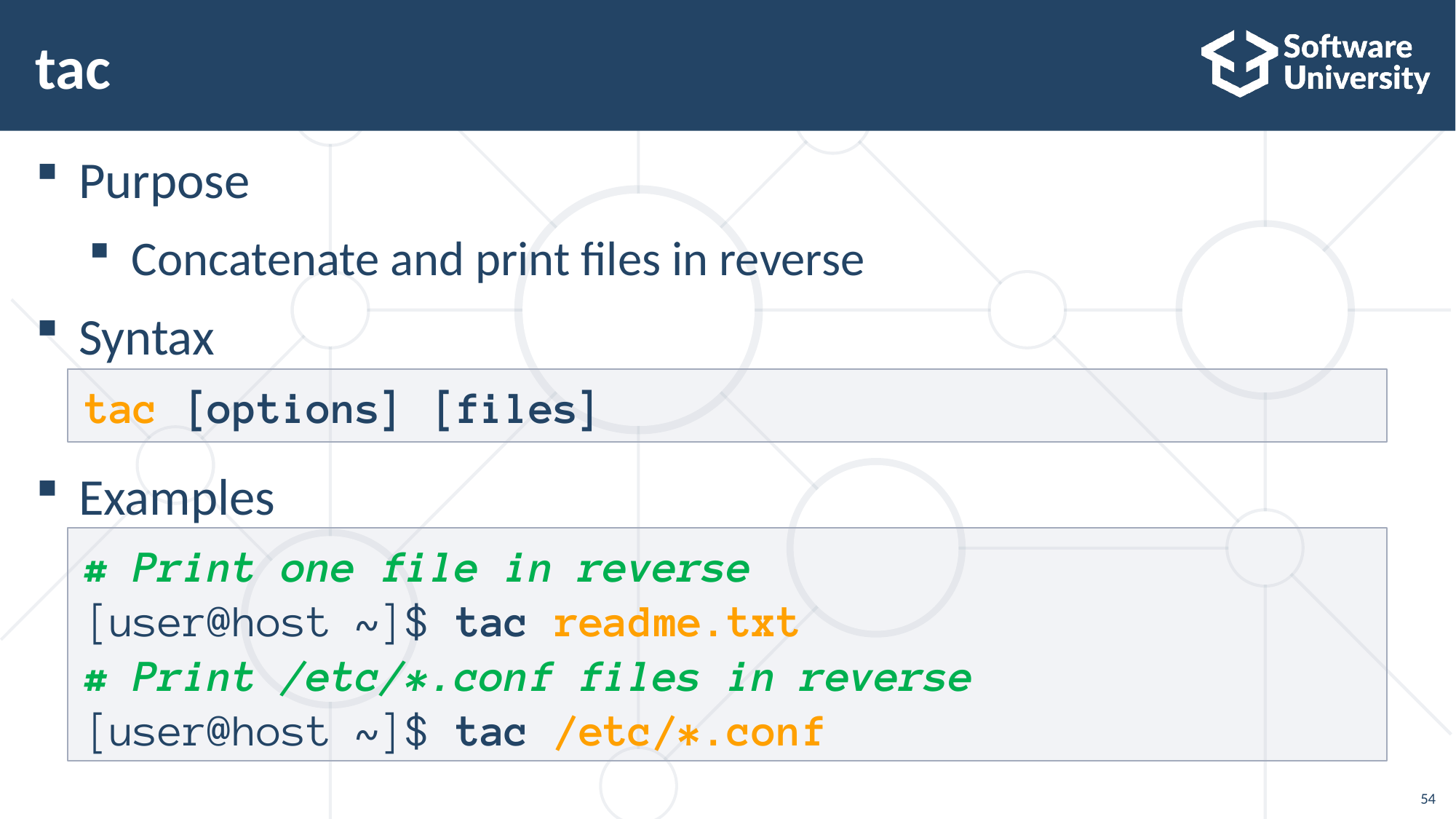

# tac
Purpose
Concatenate and print files in reverse
Syntax

Examples

tac [options] [files]
# Print one file in reverse
[user@host ~]$ tac readme.txt
# Print /etc/*.conf files in reverse
[user@host ~]$ tac /etc/*.conf
54